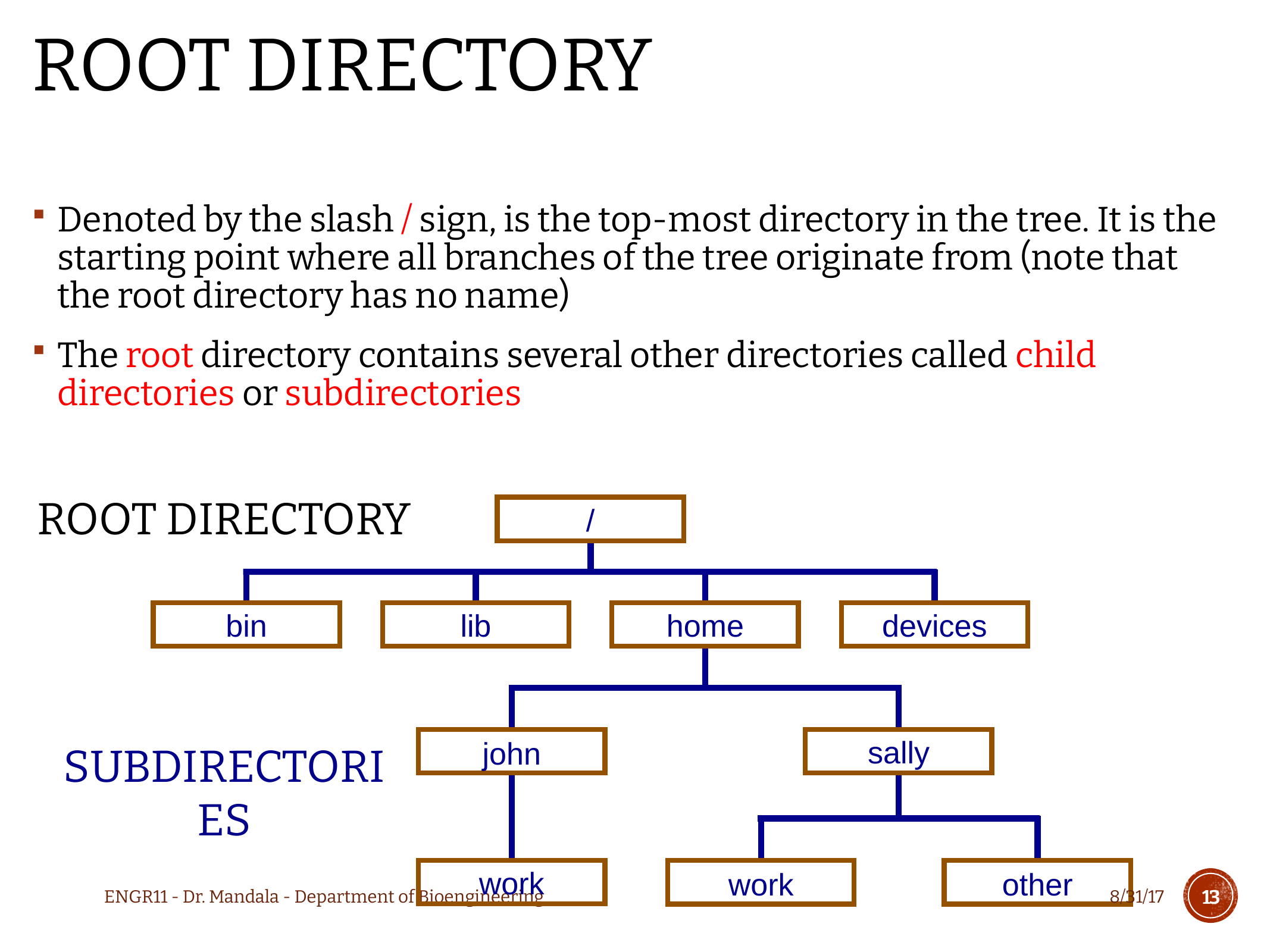

# Root directory
Denoted by the slash / sign, is the top-most directory in the tree. It is the starting point where all branches of the tree originate from (note that the root directory has no name)
The root directory contains several other directories called child directories or subdirectories

ROOT DIRECTORY
/

lib
home
bin
devices

sally
john

work
work
other

SUBDIRECTORIES
ENGR11 - Dr. Mandala - Department of Bioengineering
8/31/17
13